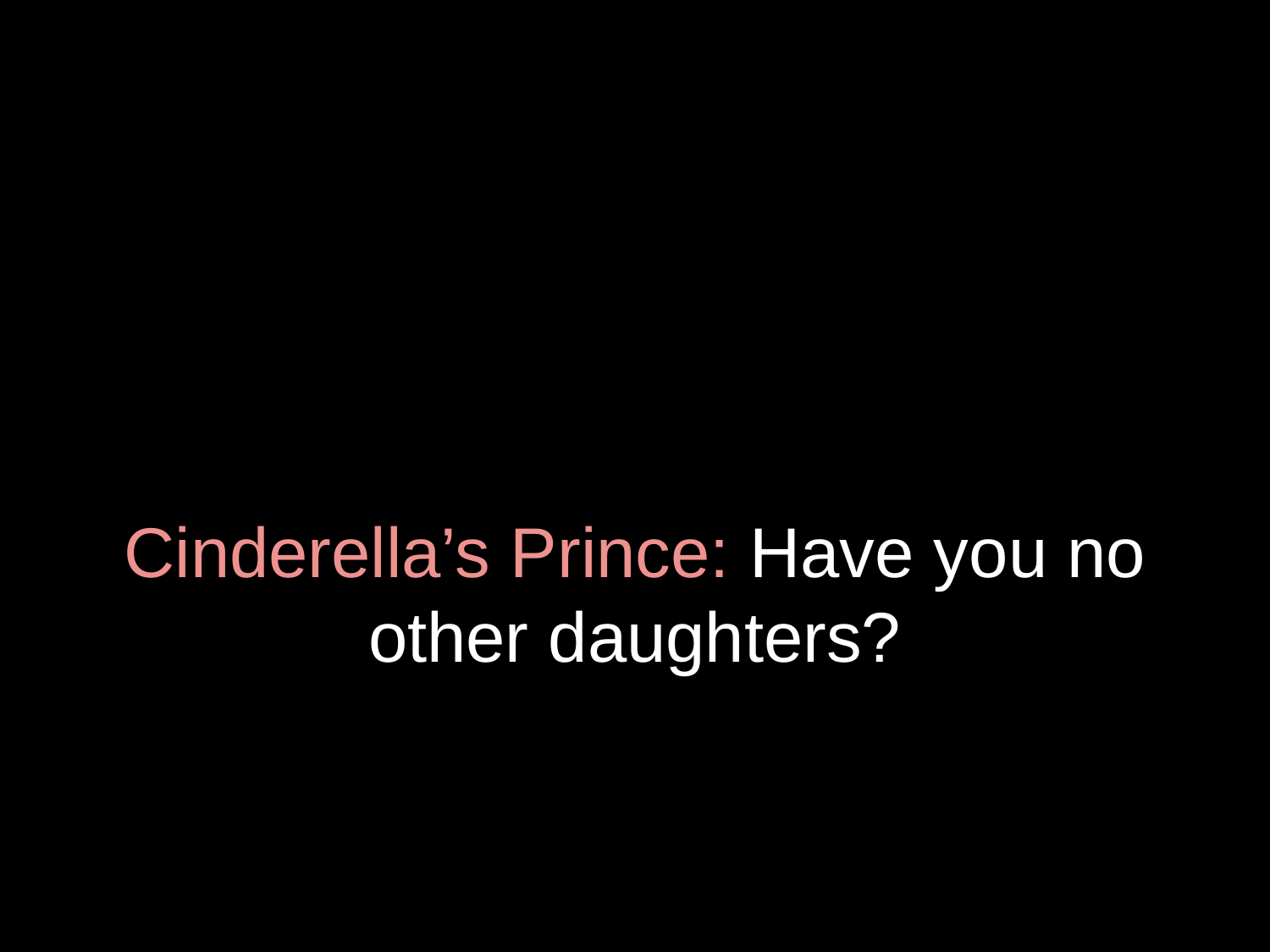

# Cinderella’s Prince: Have you no other daughters?